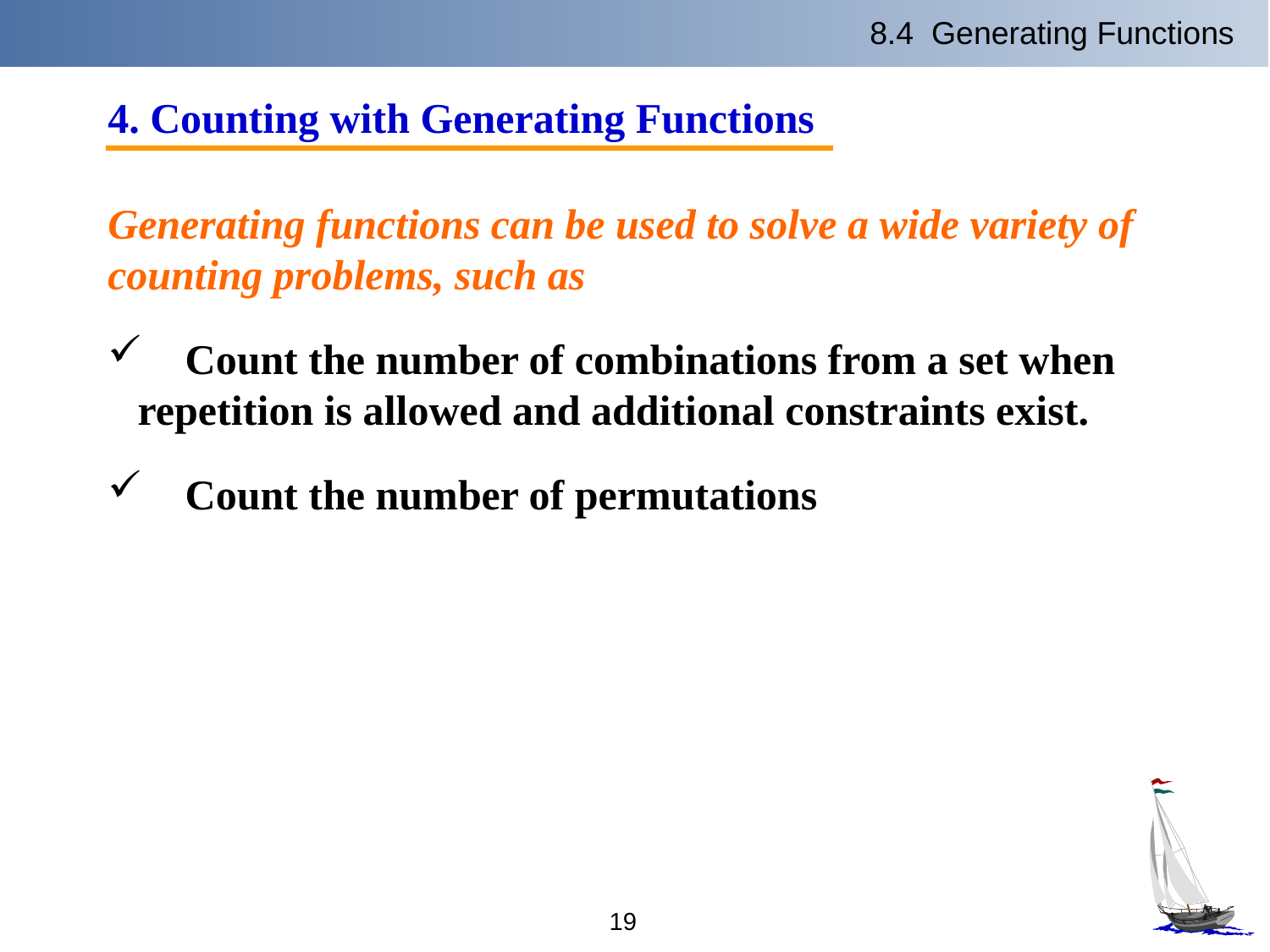

8.4  Generating Functions
4. Counting with Generating Functions

Generating functions can be used to solve a wide variety of counting problems, such as
    Count the number of combinations from a set when repetition is allowed and additional constraints exist.
    Count the number of permutations
19